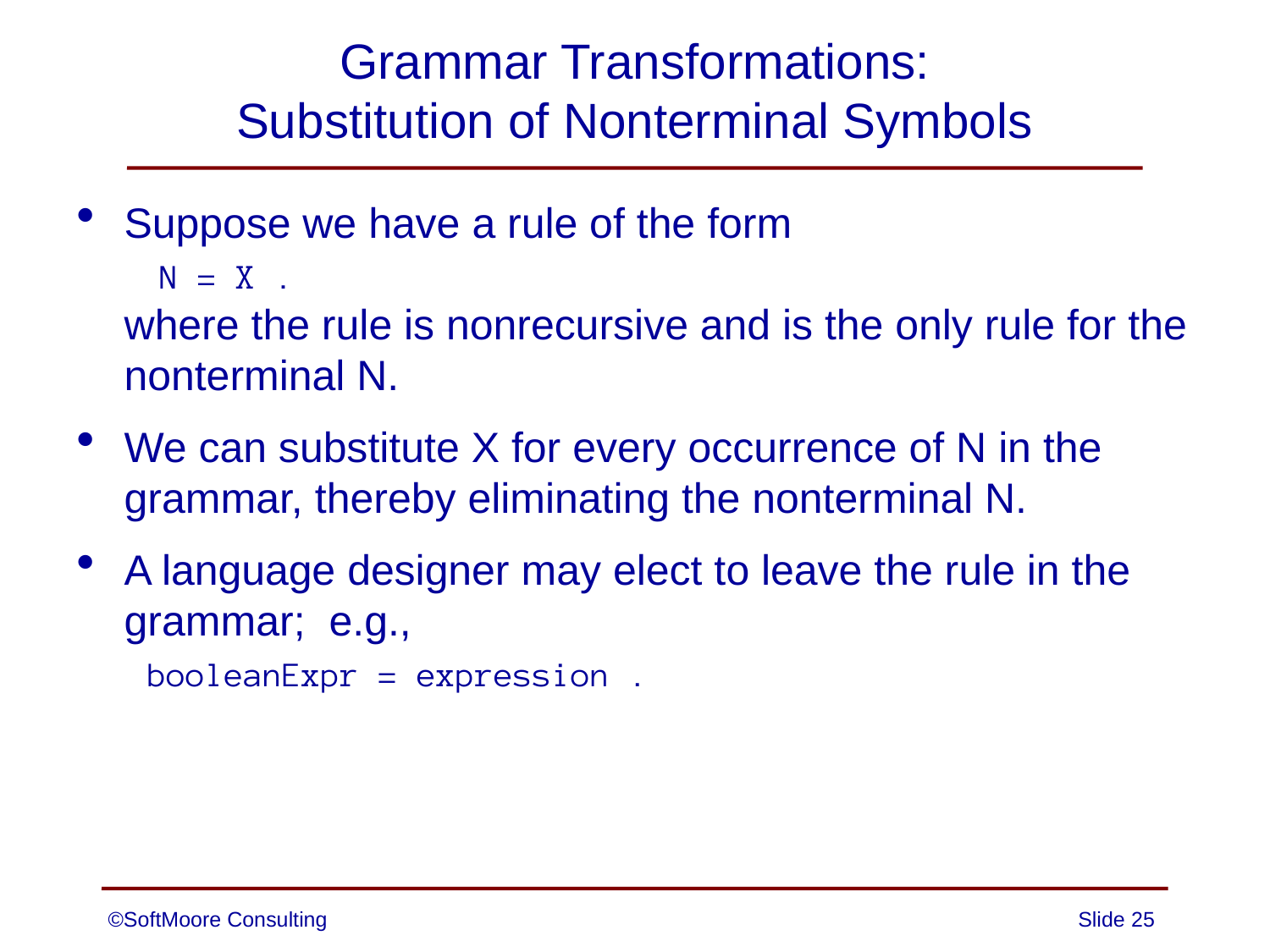

# Grammar Transformations: Substitution of Nonterminal Symbols
Suppose we have a rule of the form
   N = X .
where the rule is nonrecursive and is the only rule for the nonterminal N.
We can substitute X for every occurrence of N in the grammar, thereby eliminating the nonterminal N.
A language designer may elect to leave the rule in the grammar;  e.g.,
  booleanExpr = expression .
©SoftMoore Consulting
Slide 25